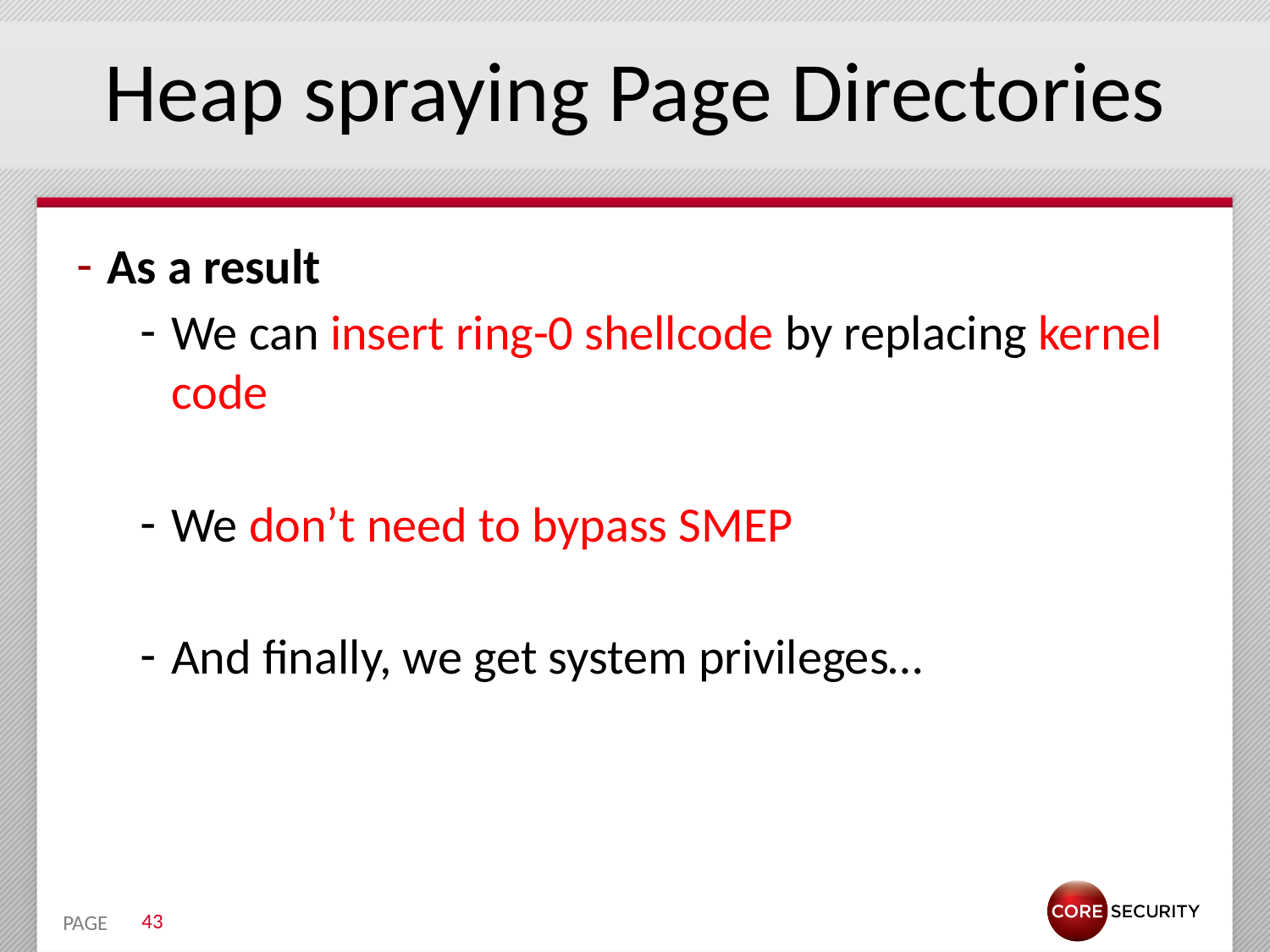

# Heap spraying Page Directories
As a result
We can insert ring-0 shellcode by replacing kernel code

We don’t need to bypass SMEP

And finally, we get system privileges…
43